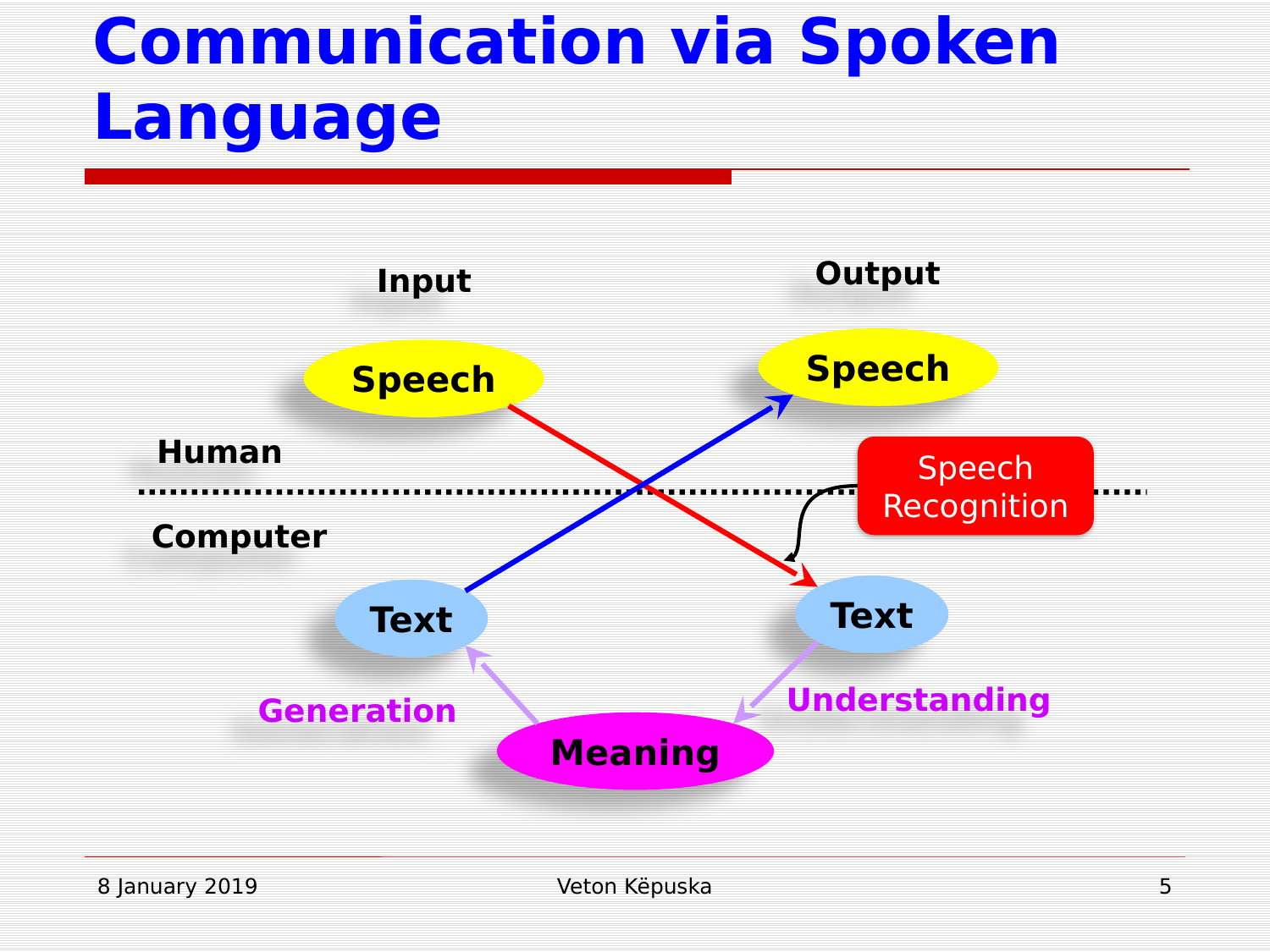

# Communication via Spoken Language

Output
Input
Speech
Speech
Human
Speech Recognition

Computer
Text
Text
Understanding
Generation
Meaning
8 January 2019
Veton Këpuska
5